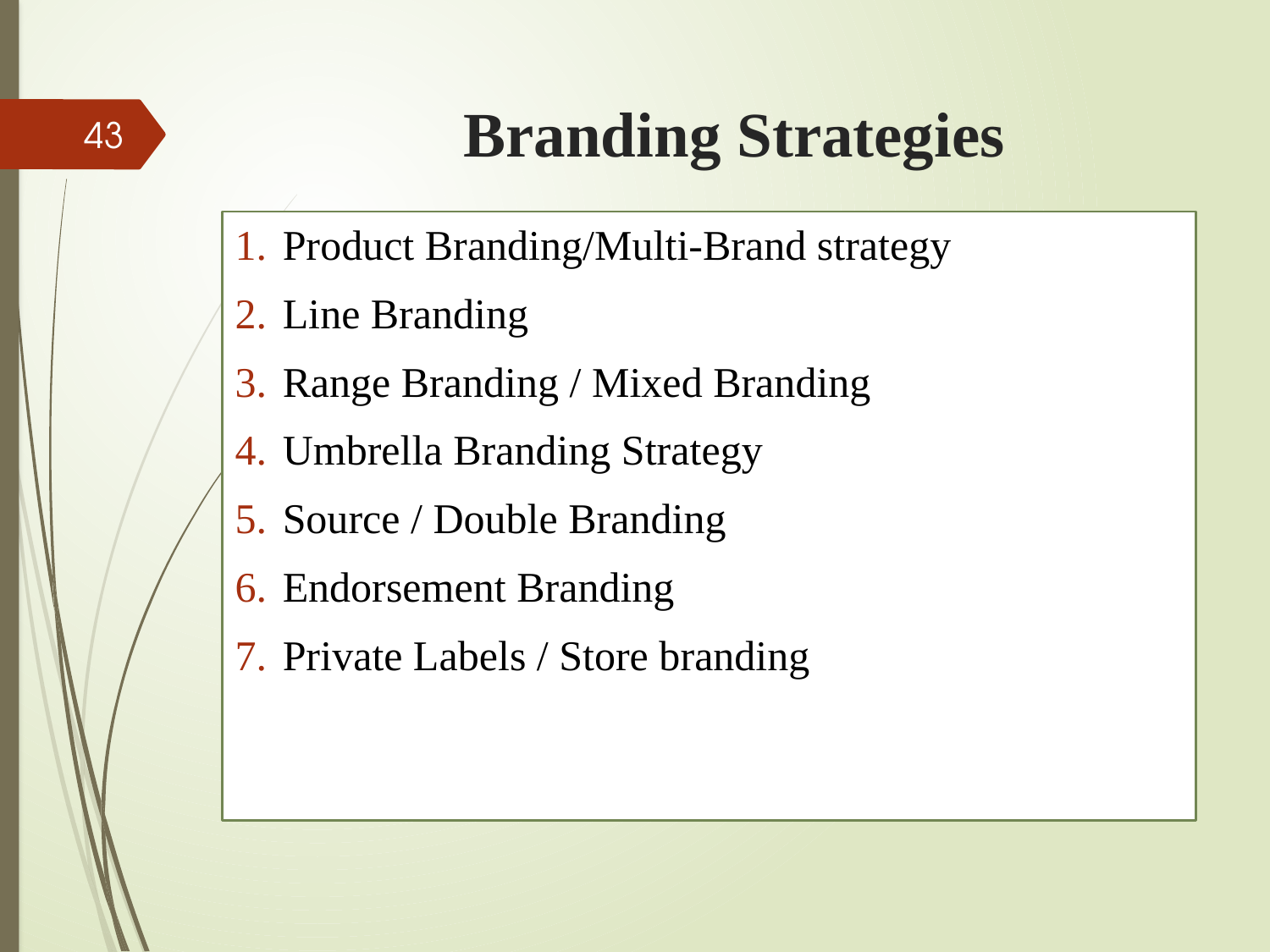

# Branding Strategies
43
Product Branding/Multi-Brand strategy
Line Branding
Range Branding / Mixed Branding
Umbrella Branding Strategy
Source / Double Branding
Endorsement Branding
Private Labels / Store branding